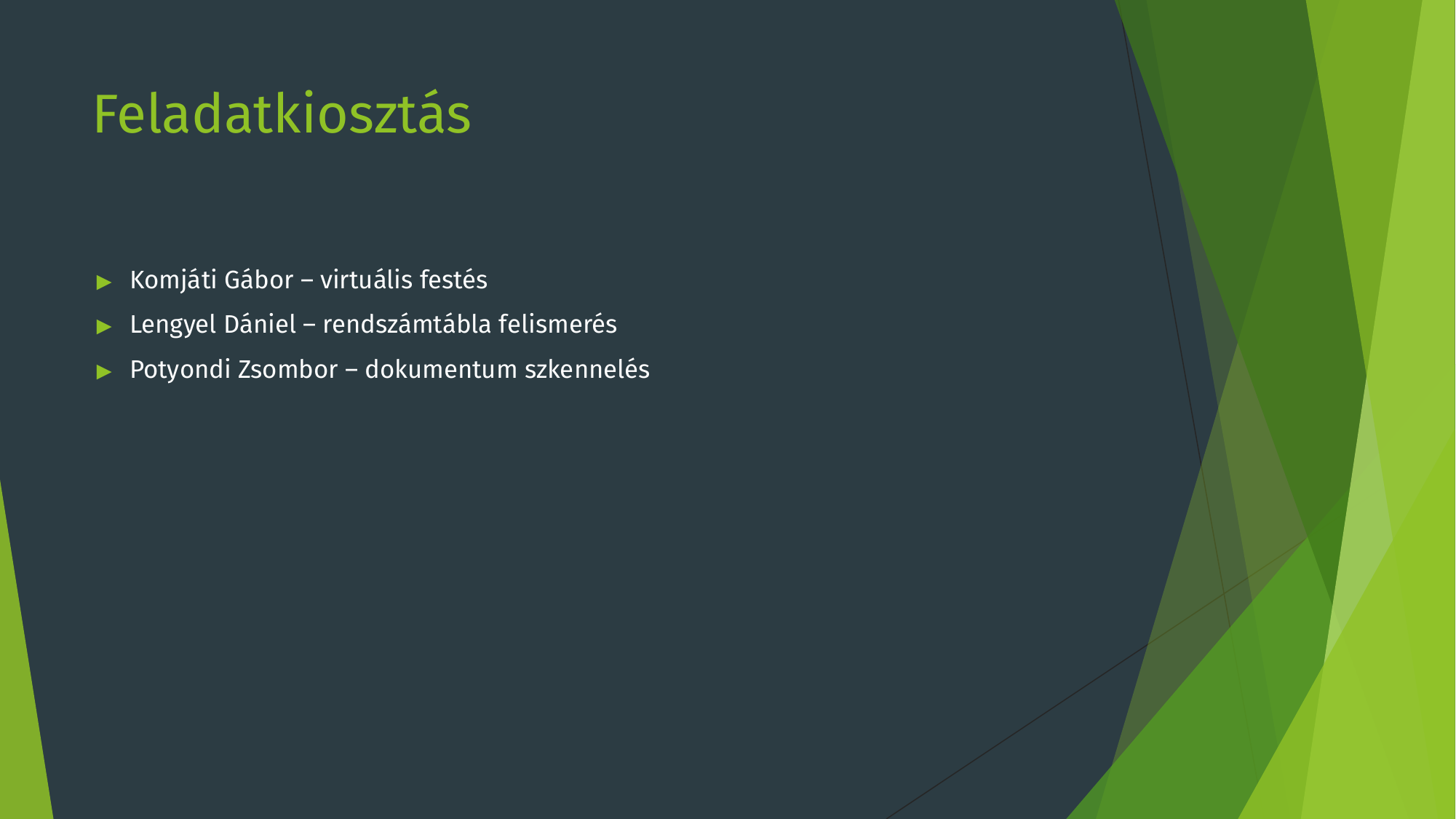

# Feladatkiosztás
Komjáti Gábor – virtuális festés
Lengyel Dániel – rendszámtábla felismerés
Potyondi Zsombor – dokumentum szkennelés